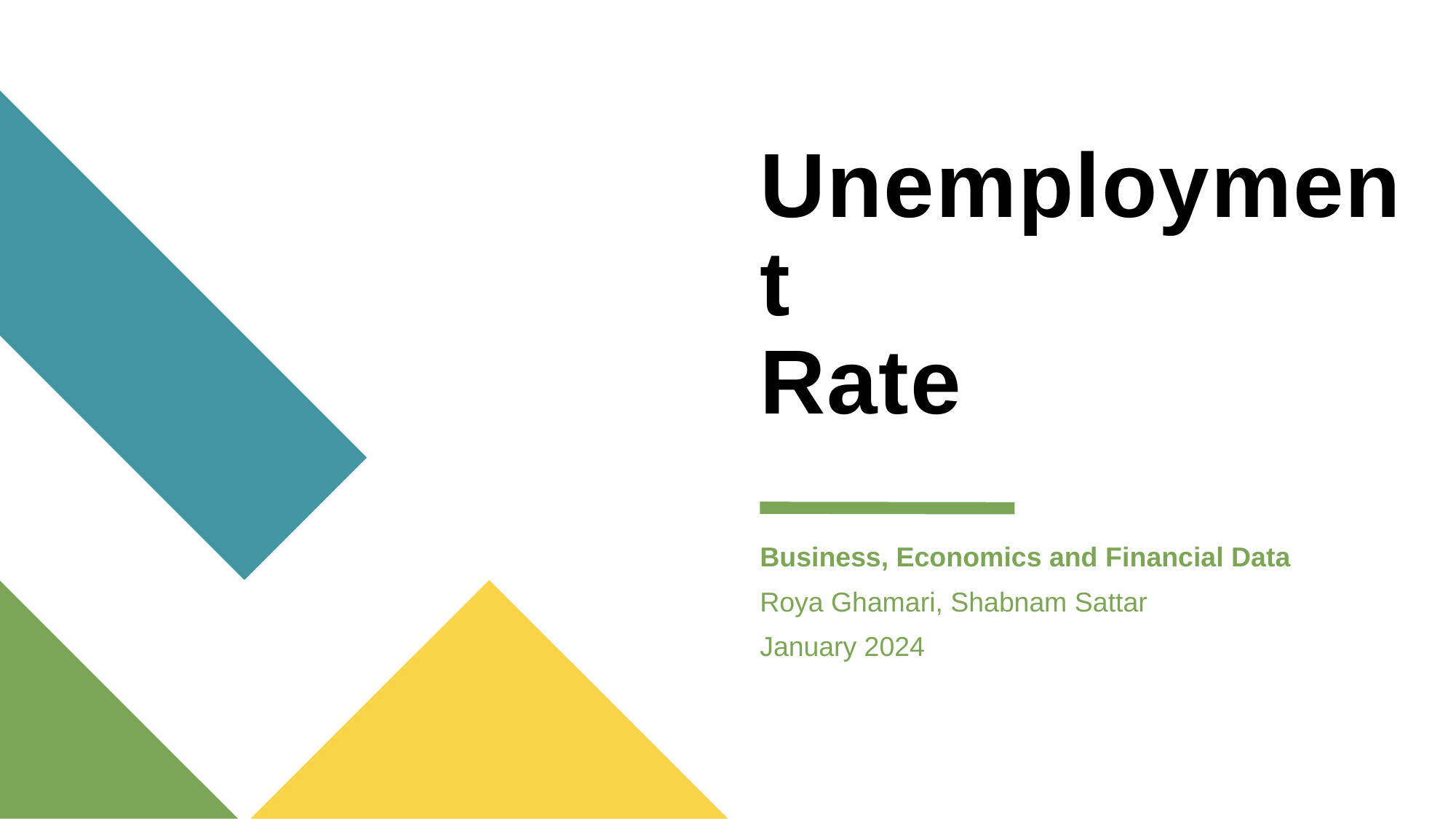

# Unemployment Rate
Business, Economics and Financial Data
Roya Ghamari, Shabnam Sattar
January 2024